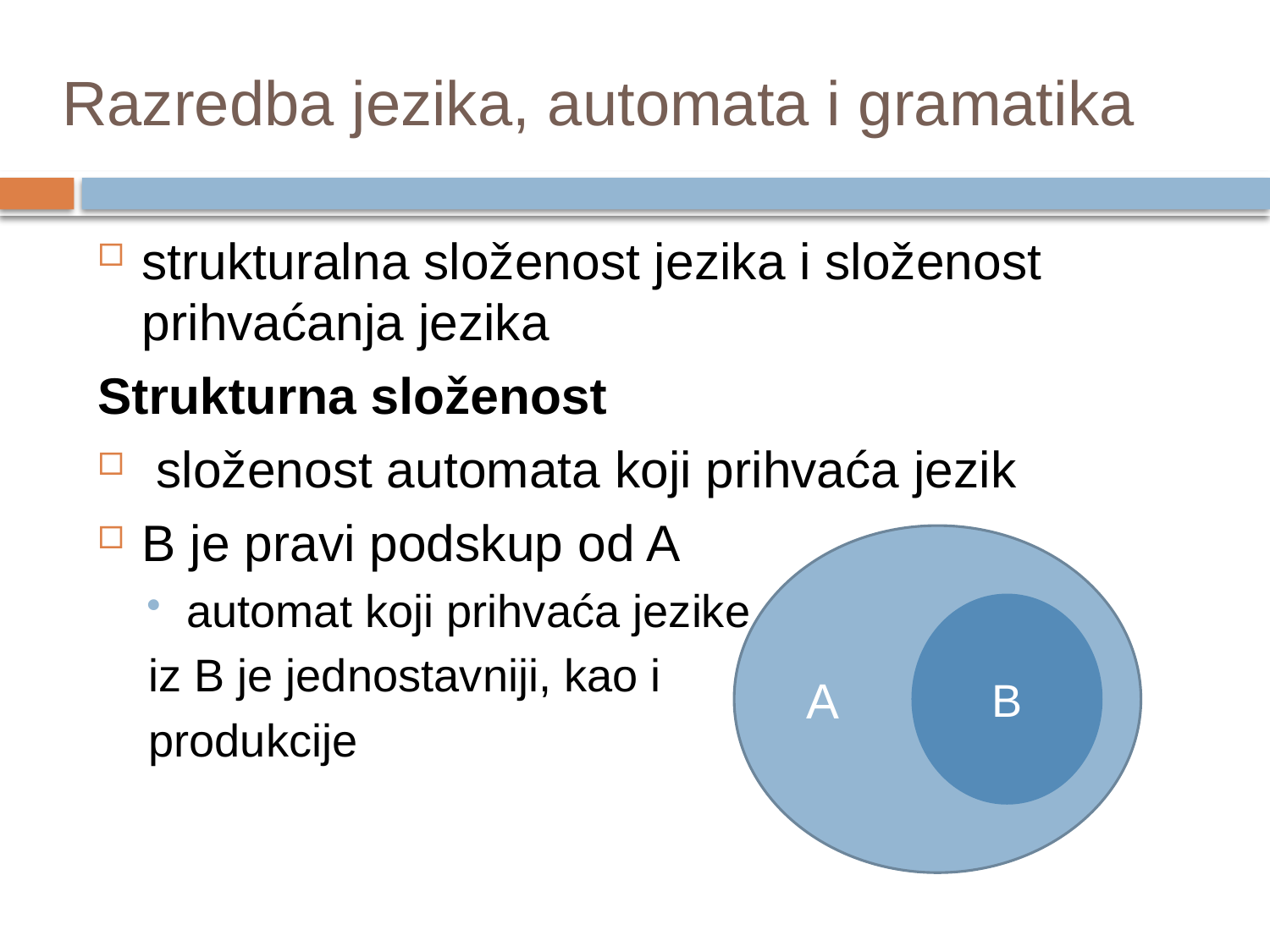

# Razredba jezika, automata i gramatika
strukturalna složenost jezika i složenost prihvaćanja jezika
Strukturna složenost
 složenost automata koji prihvaća jezik
B je pravi podskup od A
automat koji prihvaća jezike
iz B je jednostavniji, kao i
produkcije

A
B